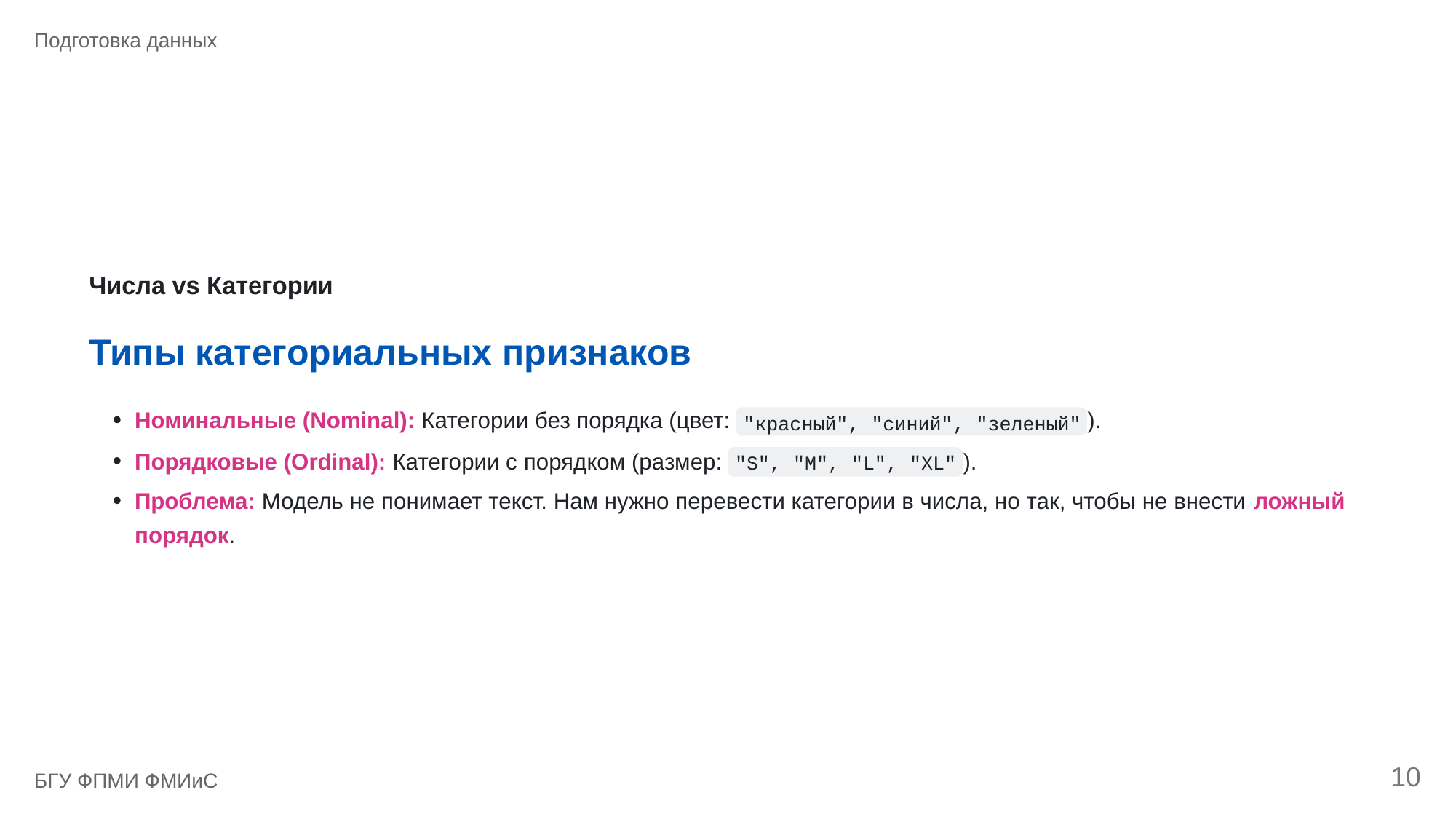

Подготовка данных
Числа vs Категории
Типы категориальных признаков
Номинальные (Nominal): Категории без порядка (цвет:
).

"красный", "синий", "зеленый"

Порядковые (Ordinal): Категории с порядком (размер:
).

"S", "M", "L", "XL"

Проблема: Модель не понимает текст. Нам нужно перевести категории в числа, но так, чтобы не внести ложный

порядок.
10
БГУ ФПМИ ФМИиС